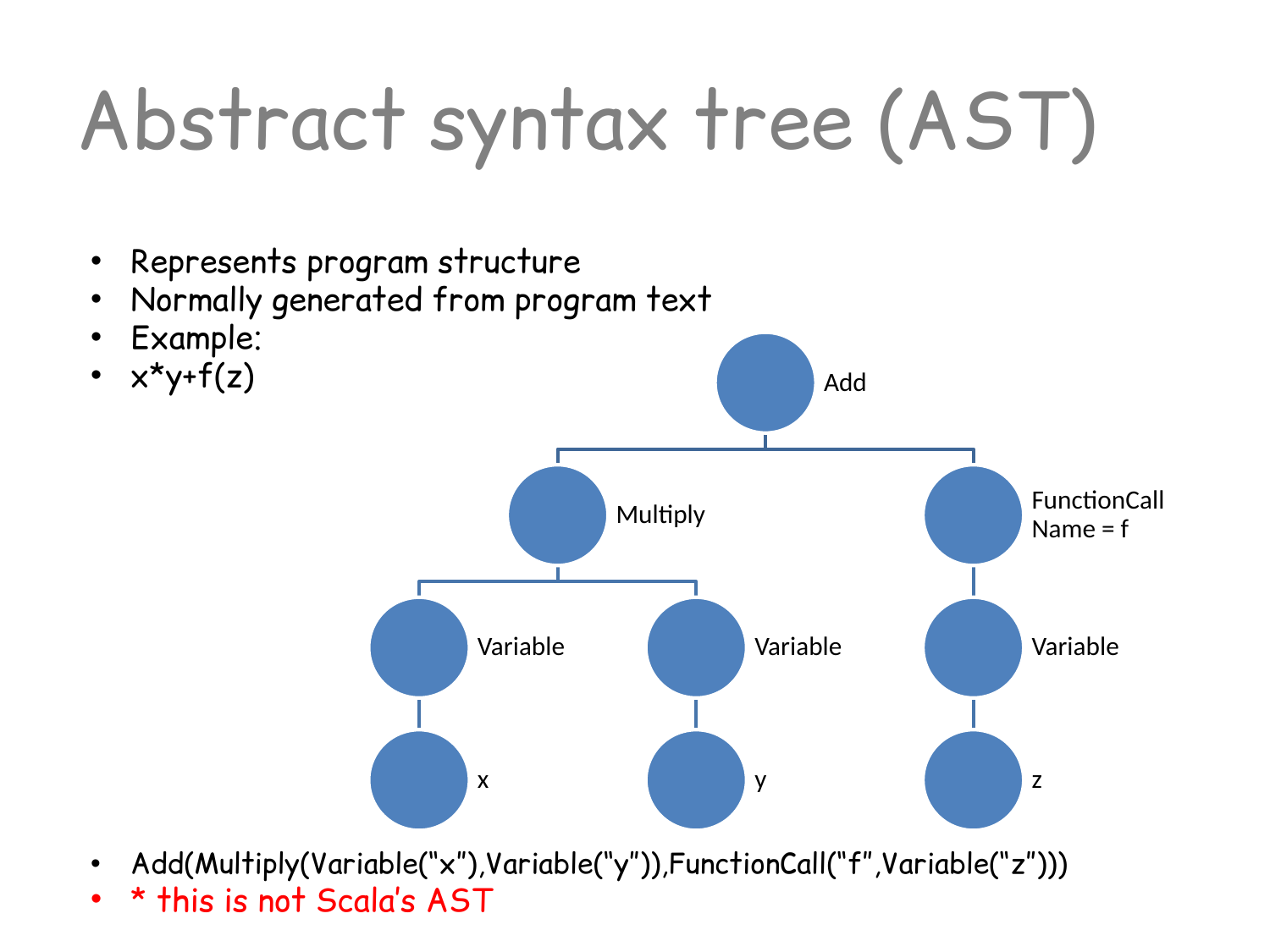

# Abstract syntax tree (AST)
Represents program structure
Normally generated from program text
Example:
x*y+f(z)

Add(Multiply(Variable(“x”),Variable(“y”)),FunctionCall(“f”,Variable(“z”)))
* this is not Scala’s AST
Add
Multiply
Variable
x
Variable
y
FunctionCall
Name = f
Variable
z